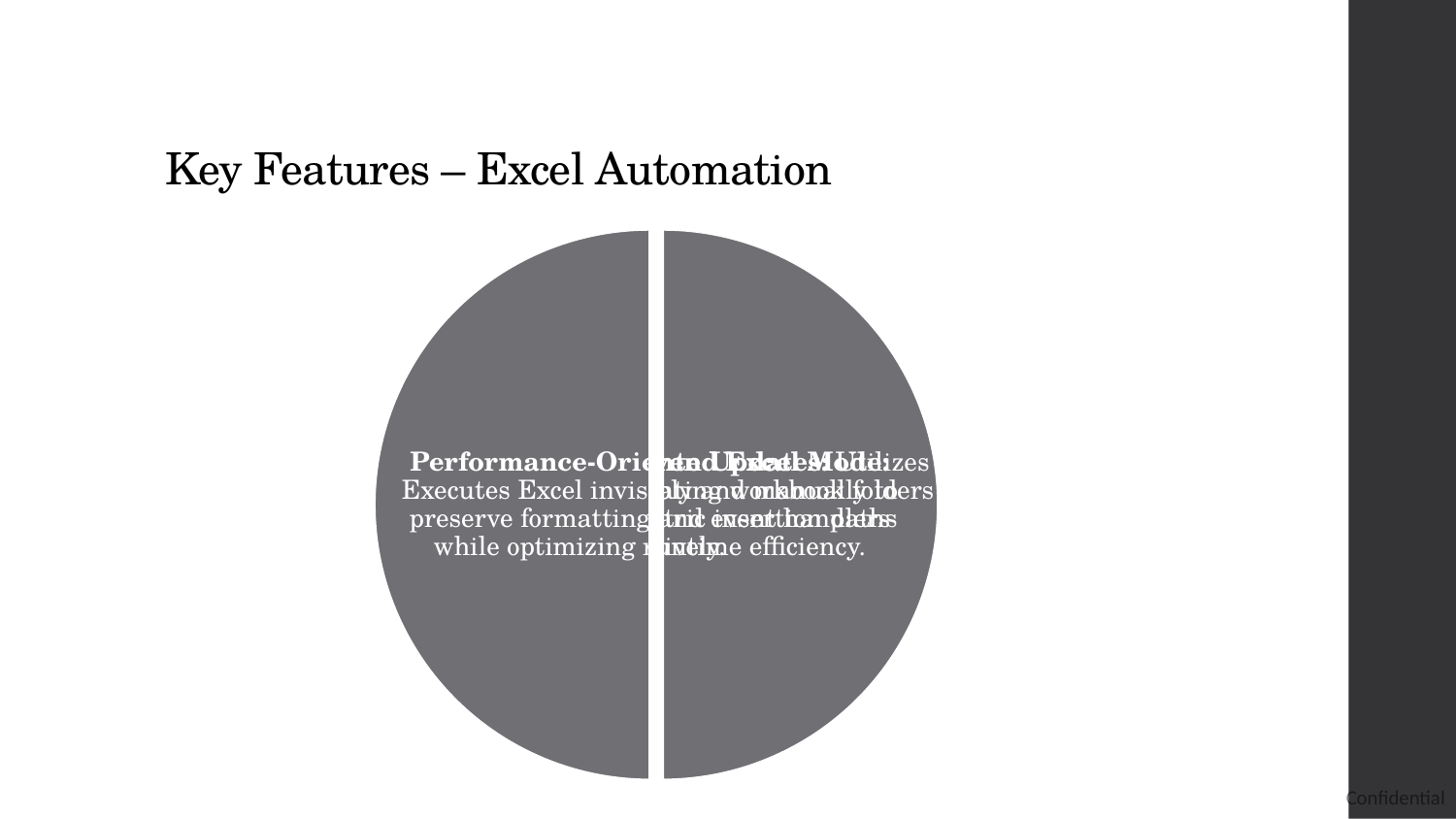

# Key Features – Excel Automation
Mapping Sheet Driven Updates: Utilizes mapping sheets correlating workbook folders to direct precise metric insertion paths effectively.
Performance-Oriented Excel Mode: Executes Excel invisibly and manually to preserve formatting and event handlers while optimizing runtime efficiency.